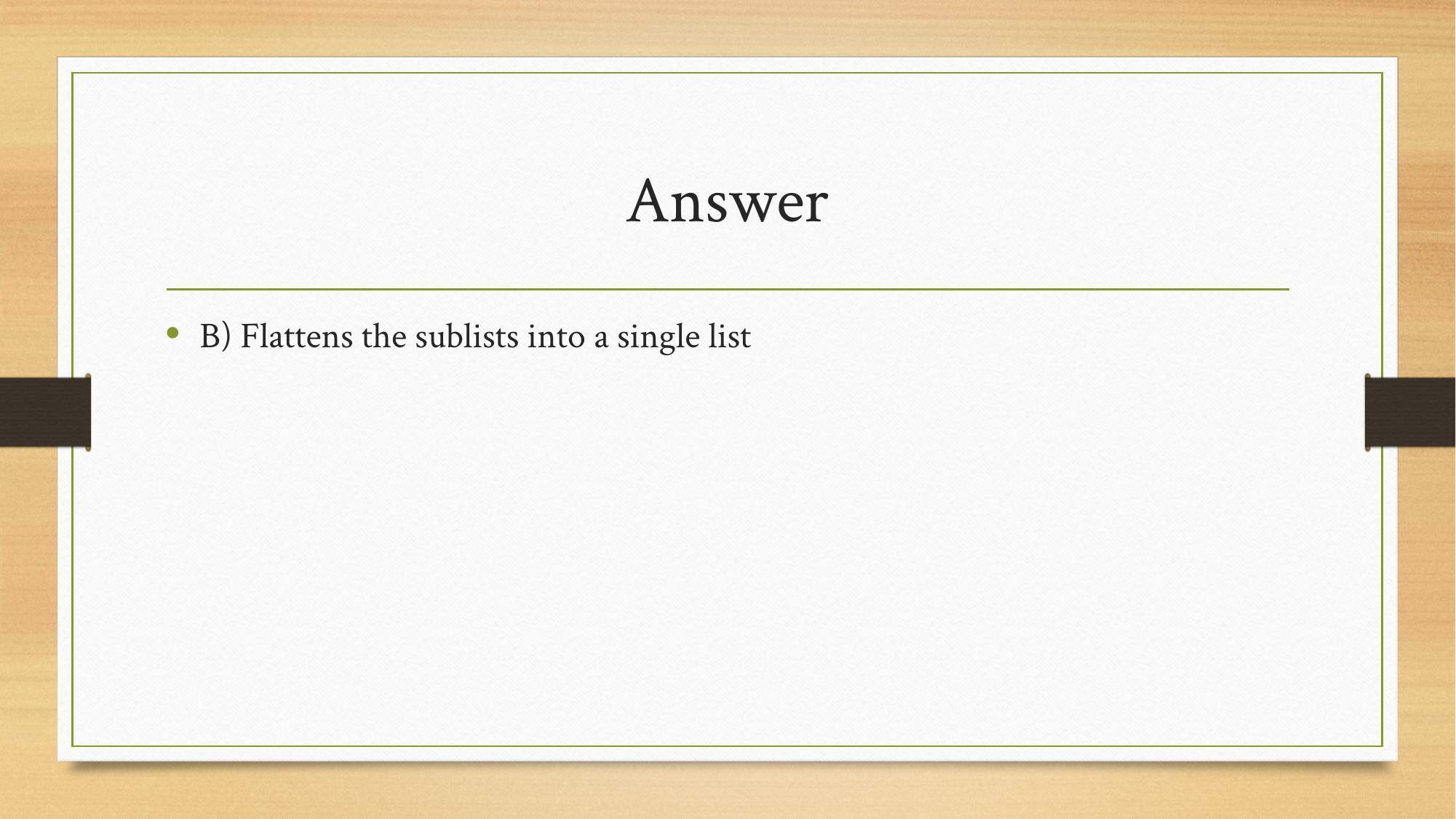

# Answer
B) Flattens the sublists into a single list